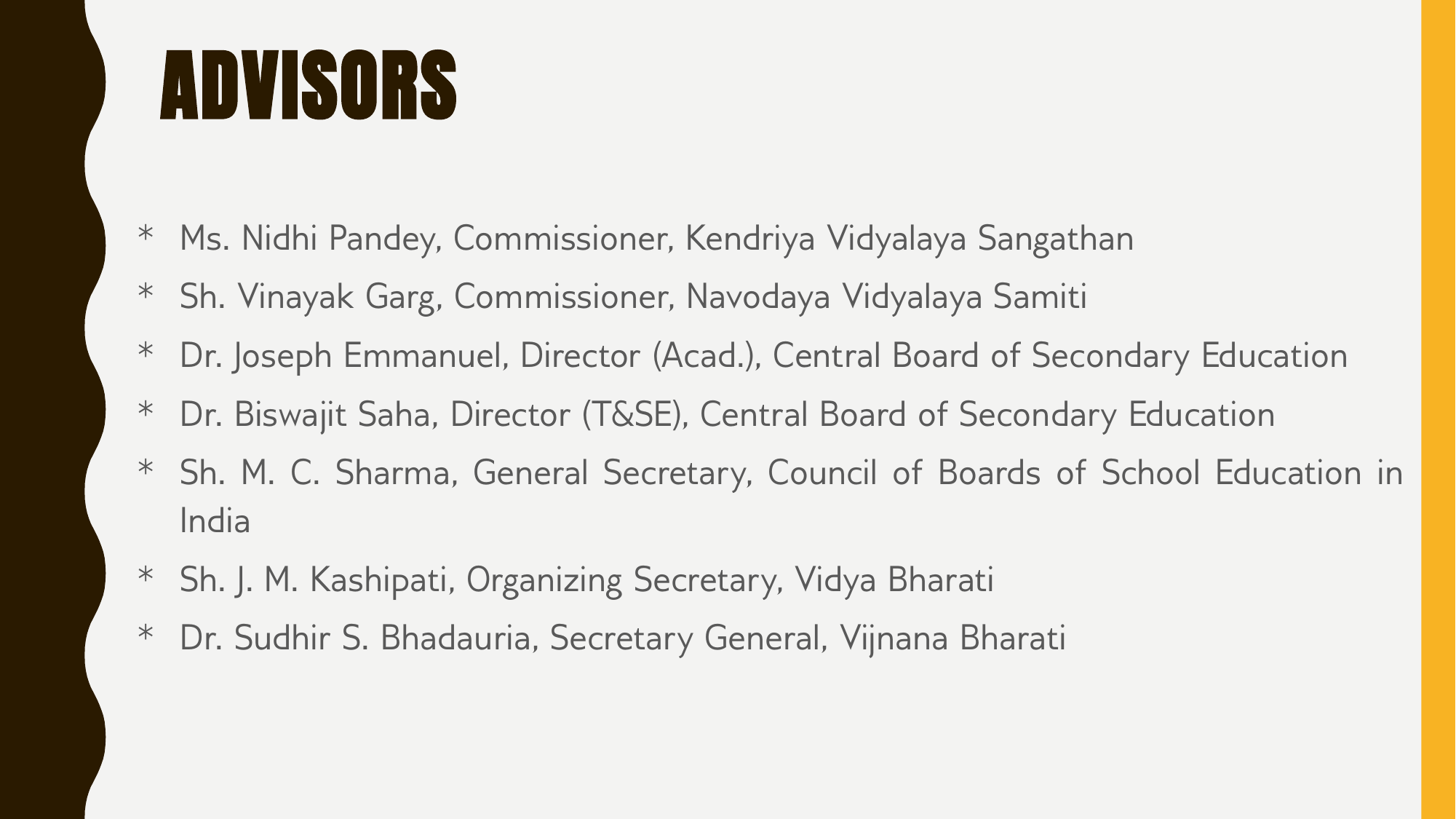

# advisors
*	Ms. Nidhi Pandey, Commissioner, Kendriya Vidyalaya Sangathan
*	Sh. Vinayak Garg, Commissioner, Navodaya Vidyalaya Samiti
*	Dr. Joseph Emmanuel, Director (Acad.), Central Board of Secondary Education
*	Dr. Biswajit Saha, Director (T&SE), Central Board of Secondary Education
*	Sh. M. C. Sharma, General Secretary, Council of Boards of School Education in India
*	Sh. J. M. Kashipati, Organizing Secretary, Vidya Bharati
*	Dr. Sudhir S. Bhadauria, Secretary General, Vijnana Bharati